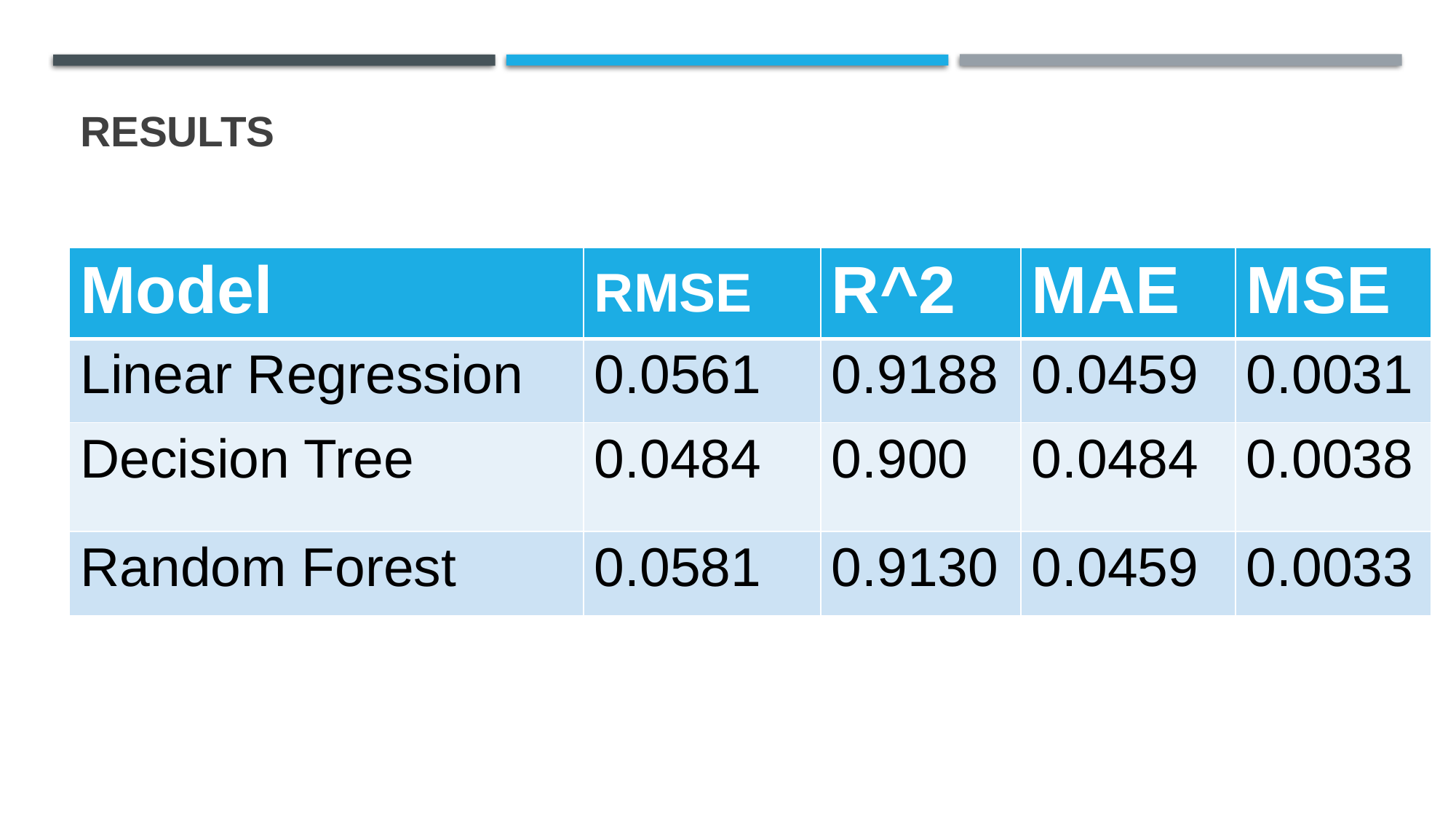

# Results
| Model | RMSE | R^2 | MAE | MSE |
| --- | --- | --- | --- | --- |
| Linear Regression | 0.0561 | 0.9188 | 0.0459 | 0.0031 |
| Decision Tree | 0.0484 | 0.900 | 0.0484 | 0.0038 |
| Random Forest | 0.0581 | 0.9130 | 0.0459 | 0.0033 |